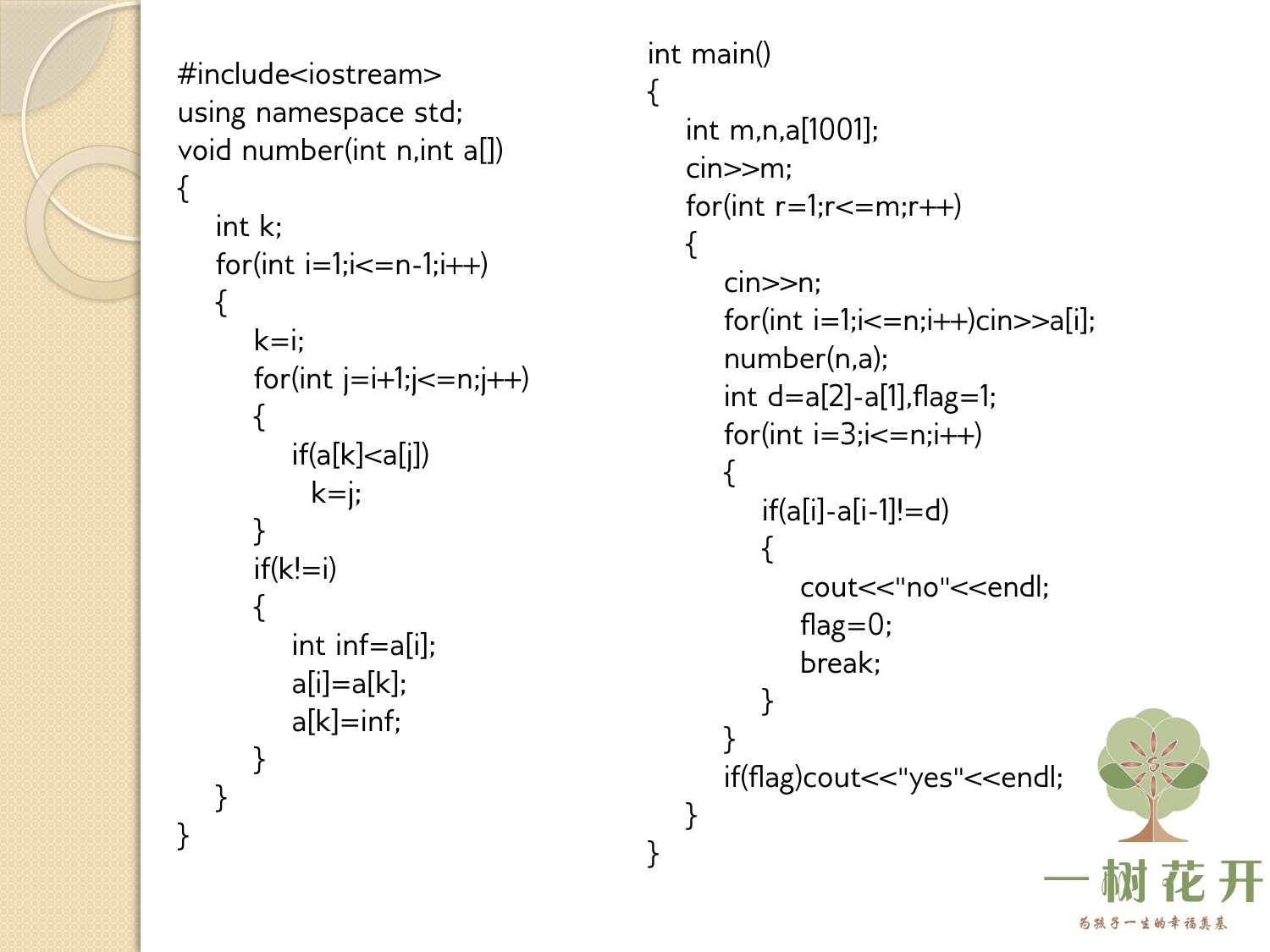

int main()
{
    int m,n,a[1001];
    cin>>m;
    for(int r=1;r<=m;r++)
    {
        cin>>n;
        for(int i=1;i<=n;i++)cin>>a[i];
        number(n,a);
        int d=a[2]-a[1],flag=1;
        for(int i=3;i<=n;i++)
        {
            if(a[i]-a[i-1]!=d)
            {
                cout<<"no"<<endl;
                flag=0;
                break;
            }
        }
        if(flag)cout<<"yes"<<endl;
    }
}
#include<iostream>
using namespace std;
void number(int n,int a[])
{
    int k;
    for(int i=1;i<=n-1;i++)
    {
        k=i;
        for(int j=i+1;j<=n;j++)
        {
            if(a[k]<a[j])
              k=j;
        }
        if(k!=i)
        {
            int inf=a[i];
            a[i]=a[k];
            a[k]=inf;
        }
    }
}